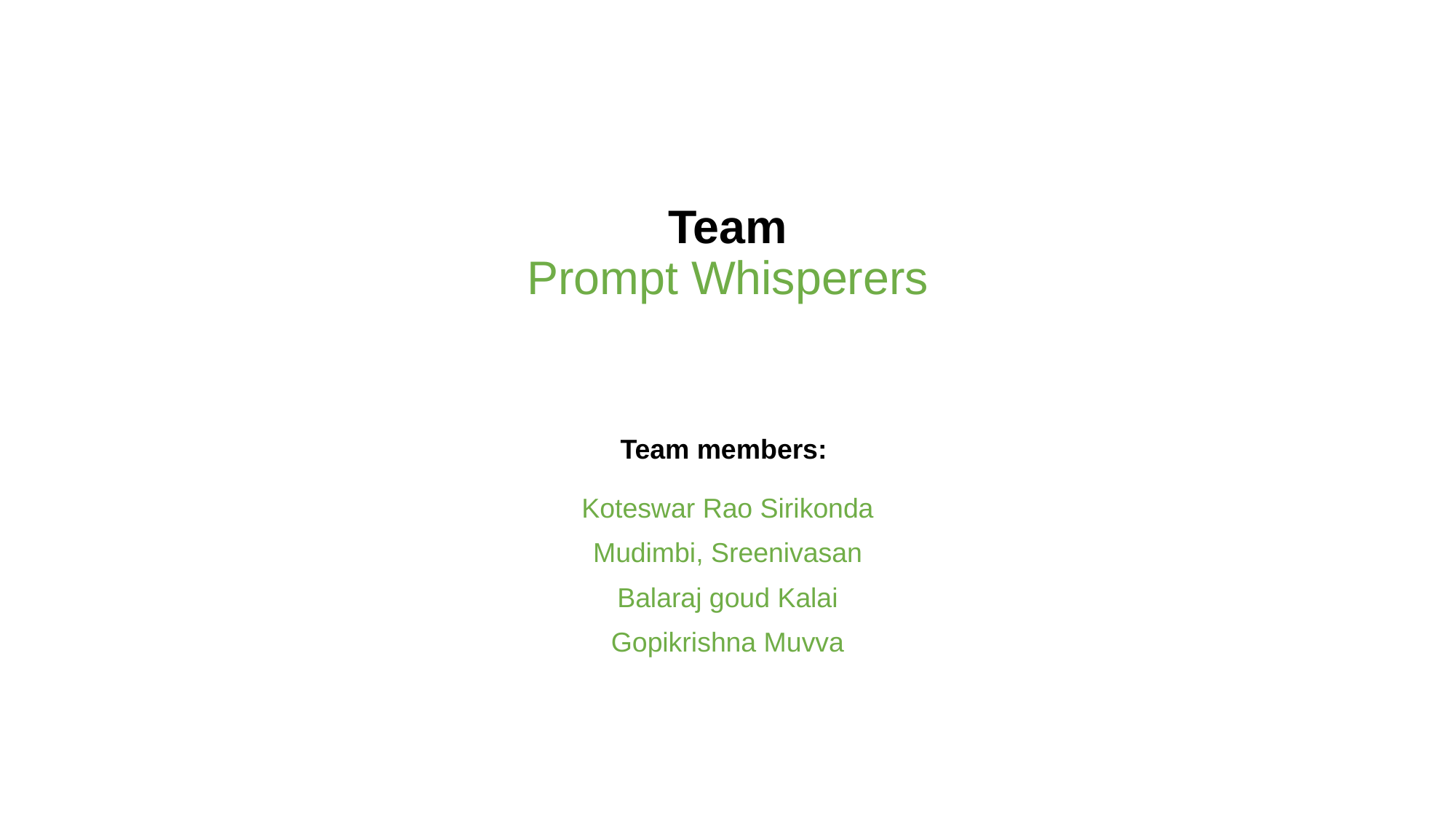

# Team Prompt Whisperers
Team members:
Koteswar Rao Sirikonda
Mudimbi, Sreenivasan
Balaraj goud Kalai
Gopikrishna Muvva